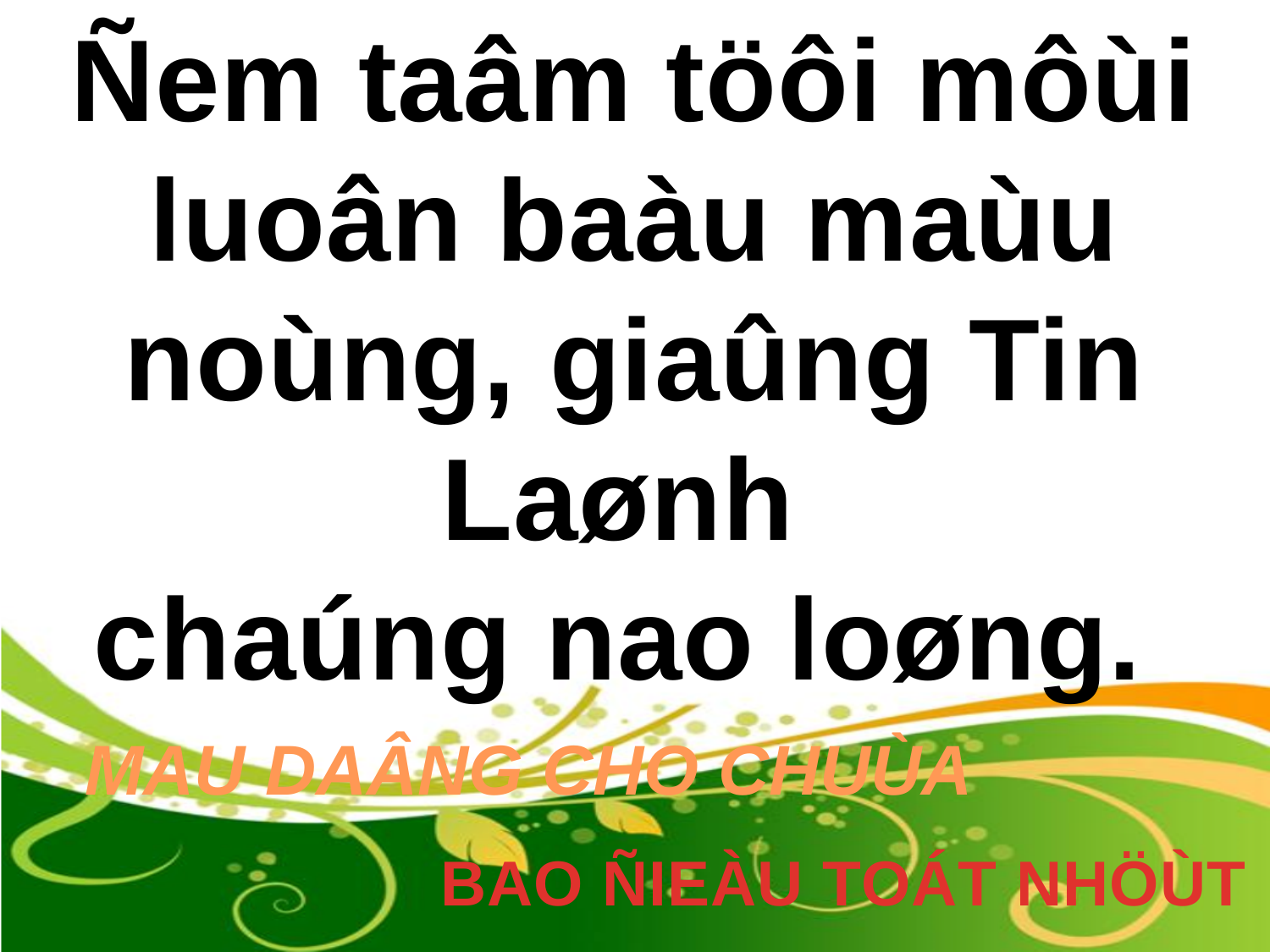

Ñem taâm töôi môùi luoân baàu maùu noùng, giaûng Tin Laønh
chaúng nao loøng.
MAU DAÂNG CHO CHUÙA
BAO ÑIEÀU TOÁT NHÖÙT